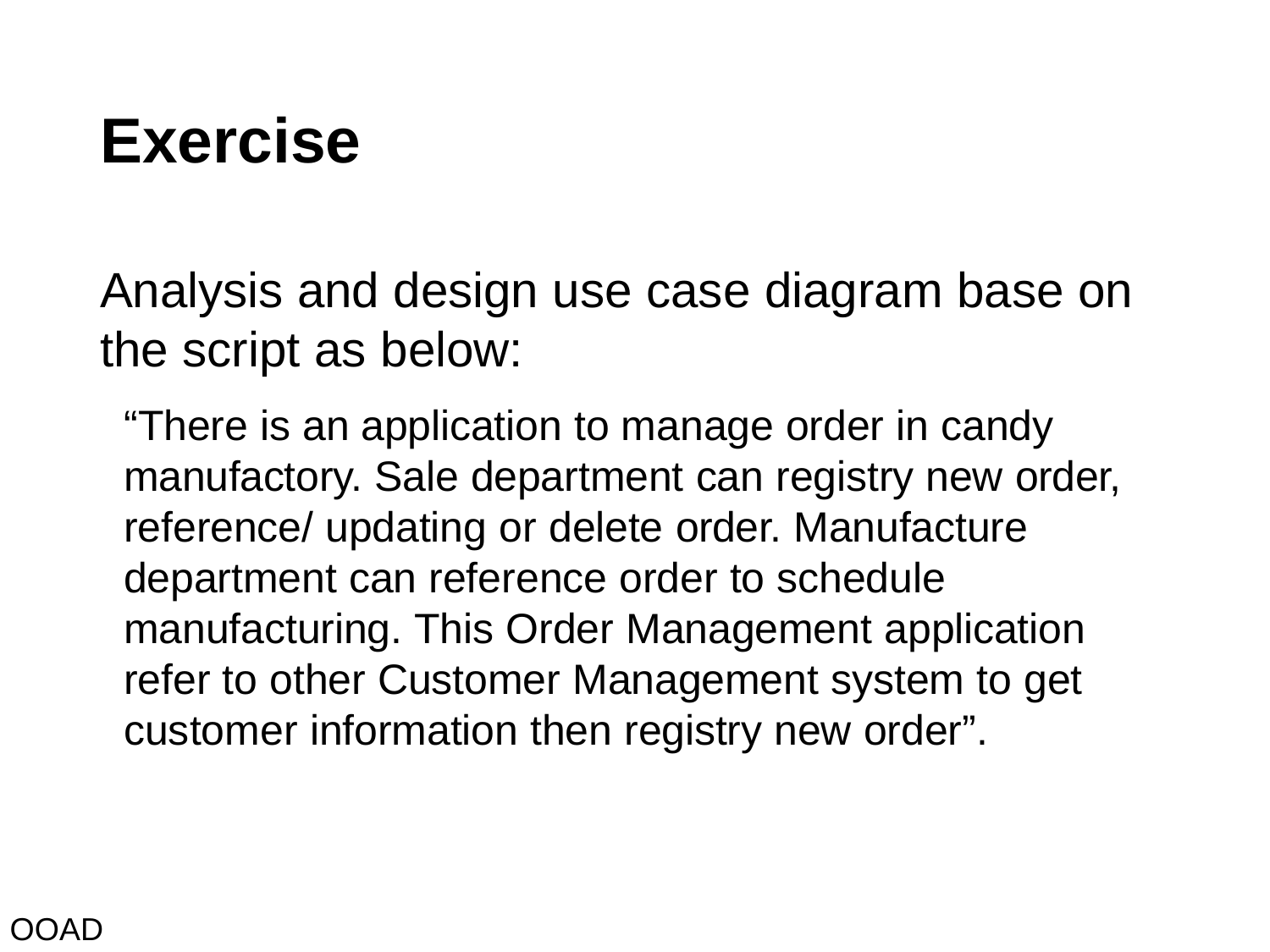

# Exercise
Analysis and design use case diagram base on  the script as below:
“There is an application to manage order in candy  manufactory. Sale department can registry new order,  reference/ updating or delete order. Manufacture  department can reference order to schedule  manufacturing. This Order Management application  refer to other Customer Management system to get  customer information then registry new order”.
OOAD